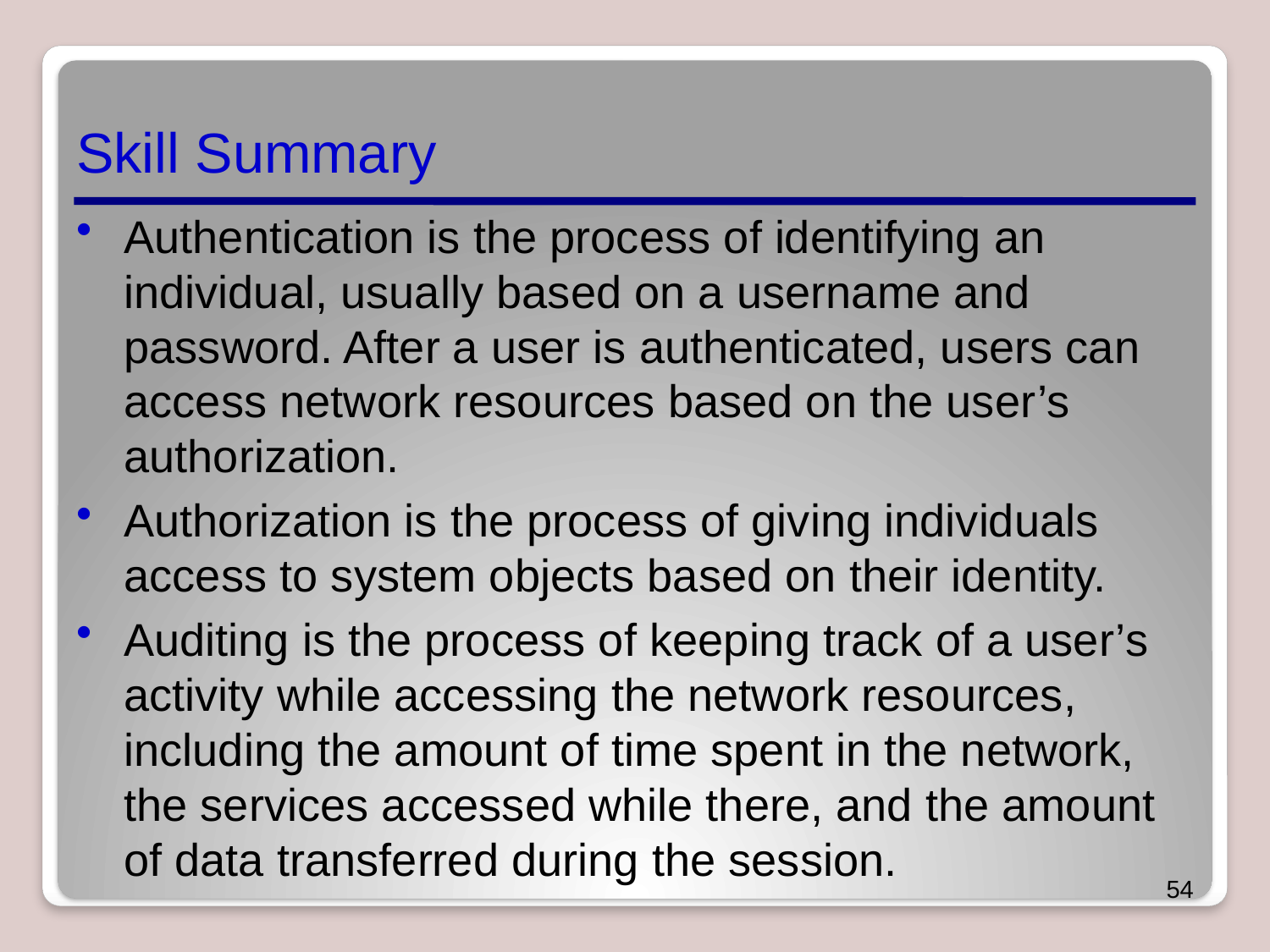

# Skill Summary
Authentication is the process of identifying an individual, usually based on a username and password. After a user is authenticated, users can access network resources based on the user’s authorization.
Authorization is the process of giving individuals access to system objects based on their identity.
Auditing is the process of keeping track of a user’s activity while accessing the network resources, including the amount of time spent in the network, the services accessed while there, and the amount of data transferred during the session.

54